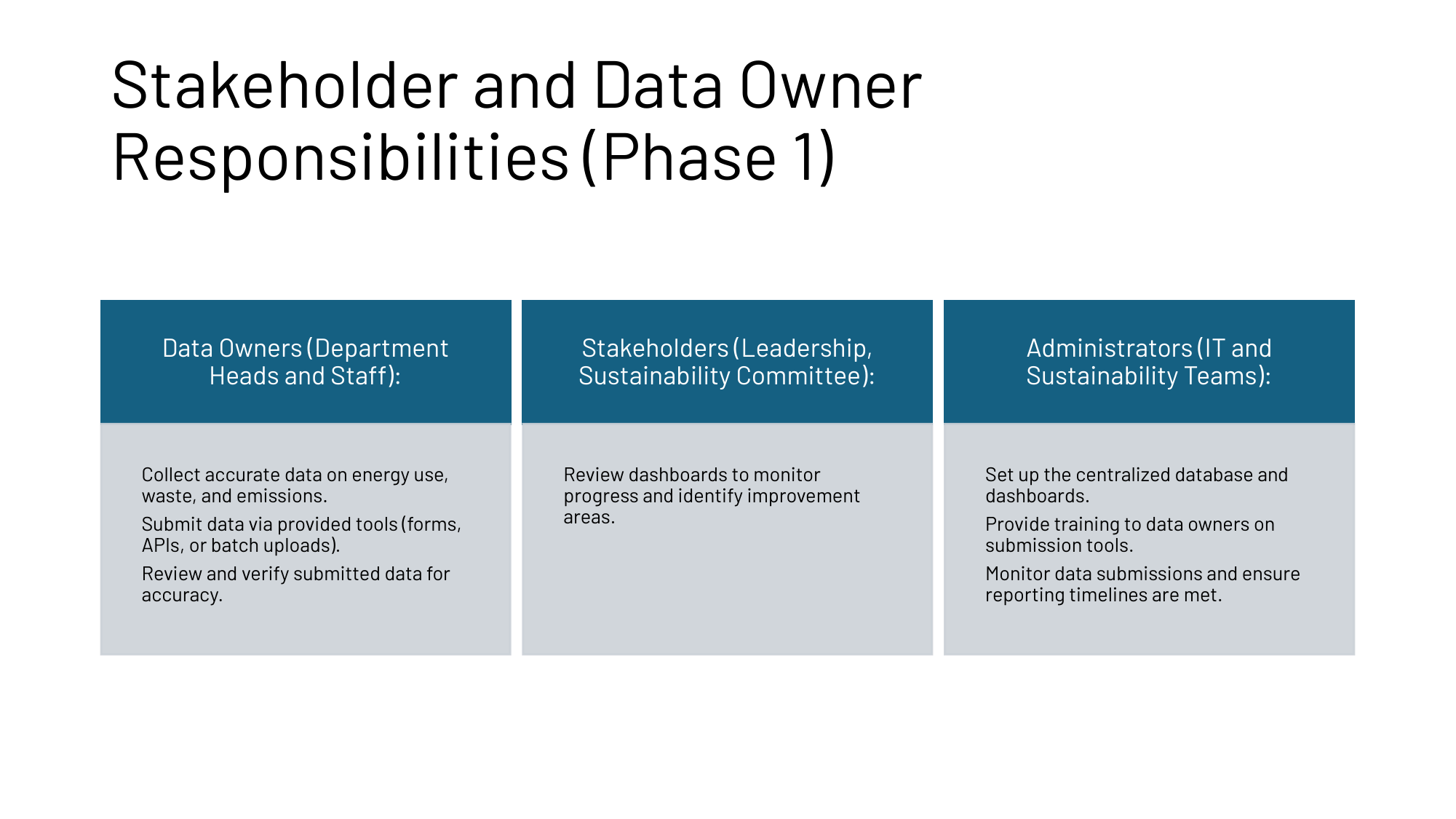

# Stakeholder and Data Owner Responsibilities (Phase 1)
Data Owners (Department Heads and Staff):
Collect accurate data on energy use, waste, and emissions.
Submit data via provided tools (forms, APIs, or batch uploads).
Review and verify submitted data for accuracy.
Stakeholders (Leadership, Sustainability Committee):
Review dashboards to monitor progress and identify improvement areas.
Administrators (IT and Sustainability Teams):
Set up the centralized database and dashboards.
Provide training to data owners on submission tools.
Monitor data submissions and ensure reporting timelines are met.